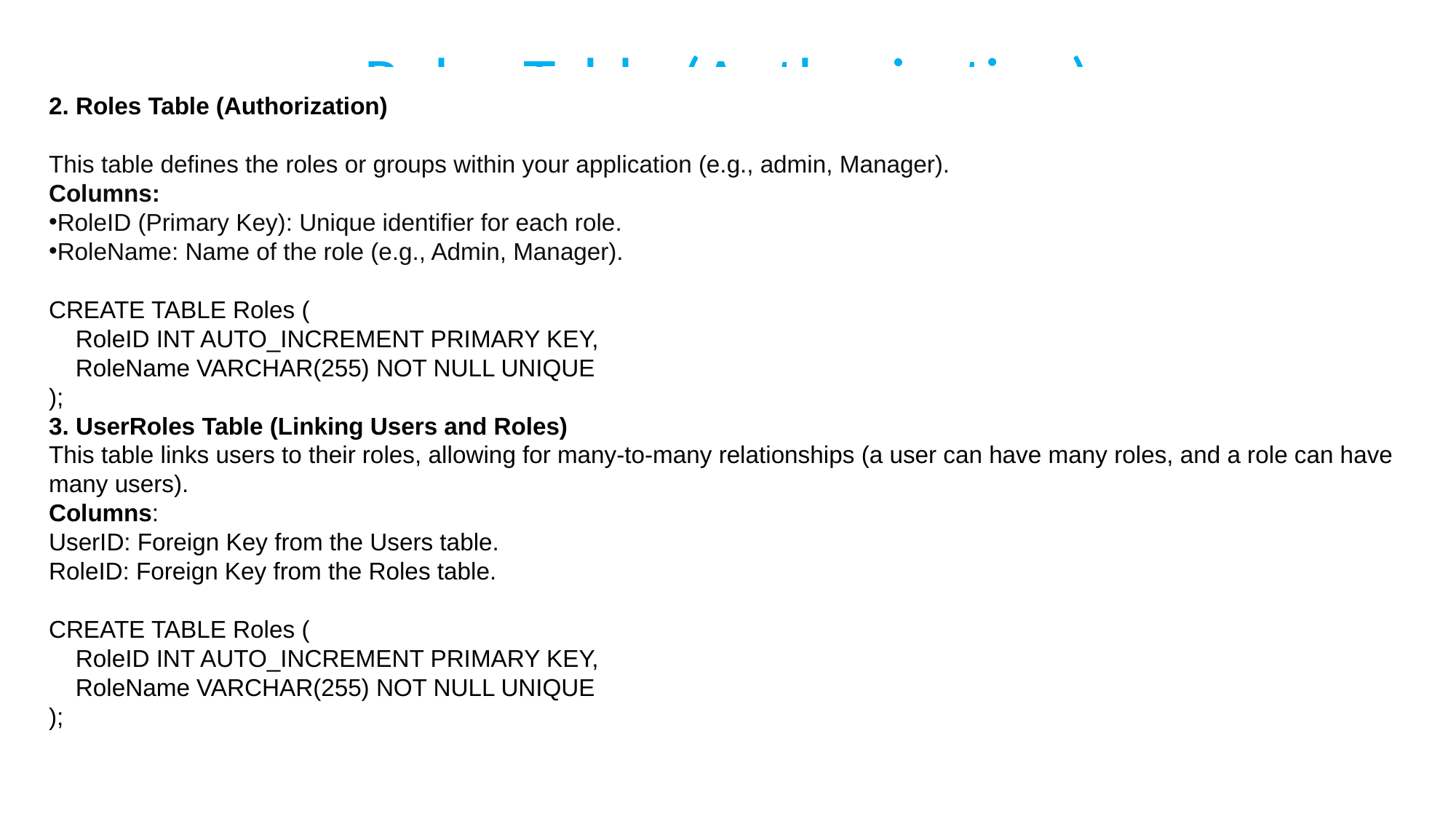

# Roles Table (Authorization)
2. Roles Table (Authorization)

This table defines the roles or groups within your application (e.g., admin, Manager).
Columns:
RoleID (Primary Key): Unique identifier for each role.
RoleName: Name of the role (e.g., Admin, Manager).

CREATE TABLE Roles (
    RoleID INT AUTO_INCREMENT PRIMARY KEY,
    RoleName VARCHAR(255) NOT NULL UNIQUE
);
3. UserRoles Table (Linking Users and Roles)
This table links users to their roles, allowing for many-to-many relationships (a user can have many roles, and a role can have many users).
Columns:
UserID: Foreign Key from the Users table.
RoleID: Foreign Key from the Roles table.

CREATE TABLE Roles (
    RoleID INT AUTO_INCREMENT PRIMARY KEY,
    RoleName VARCHAR(255) NOT NULL UNIQUE
);